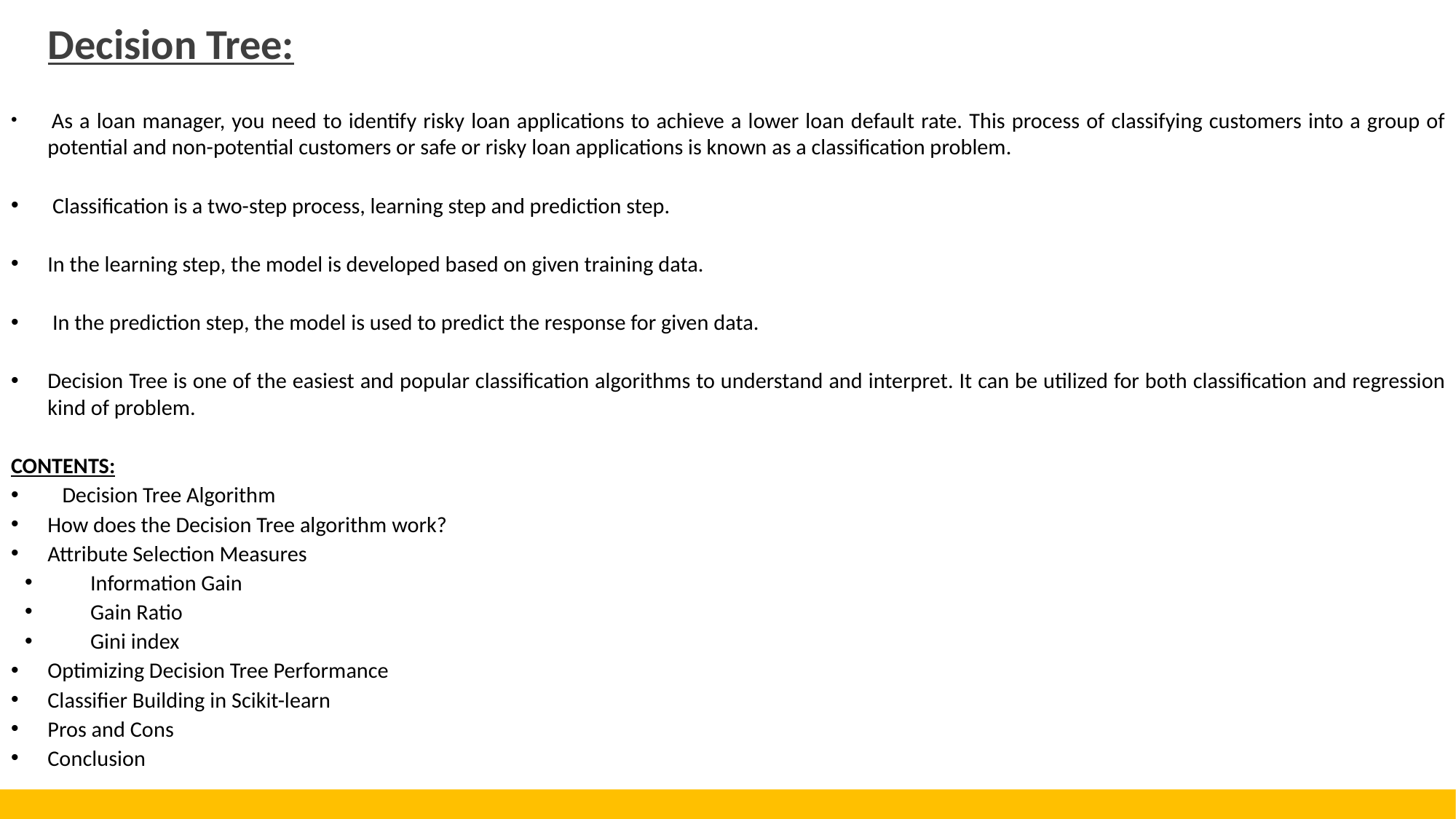

# Decision Tree:

 As a loan manager, you need to identify risky loan applications to achieve a lower loan default rate. This process of classifying customers into a group of potential and non-potential customers or safe or risky loan applications is known as a classification problem.

 Classification is a two-step process, learning step and prediction step.

In the learning step, the model is developed based on given training data.

 In the prediction step, the model is used to predict the response for given data.

Decision Tree is one of the easiest and popular classification algorithms to understand and interpret. It can be utilized for both classification and regression kind of problem.

CONTENTS:
   Decision Tree Algorithm
How does the Decision Tree algorithm work?
Attribute Selection Measures
Information Gain
Gain Ratio
Gini index
Optimizing Decision Tree Performance
Classifier Building in Scikit-learn
Pros and Cons
Conclusion